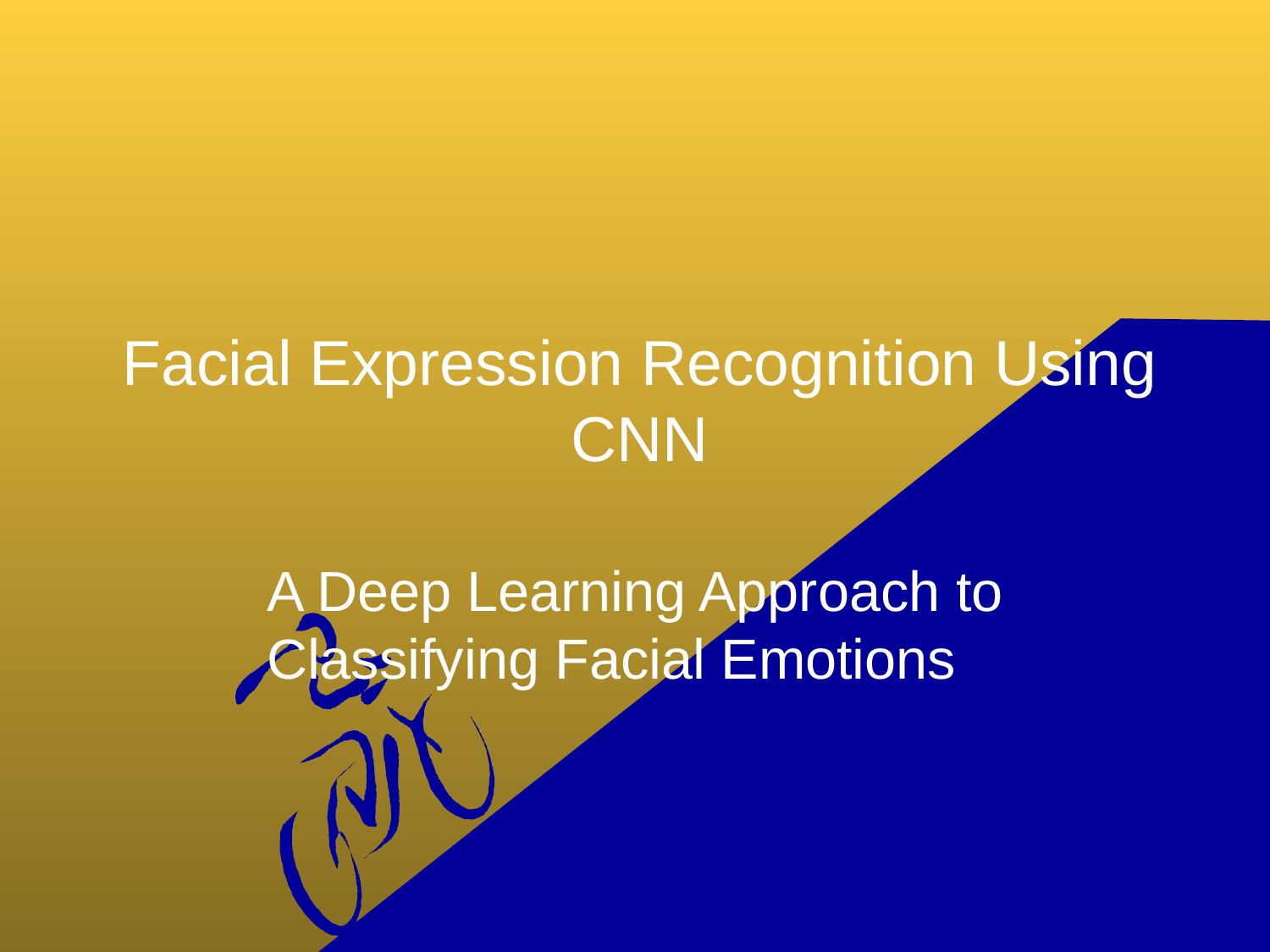

# Facial Expression Recognition Using CNN
A Deep Learning Approach to Classifying Facial Emotions